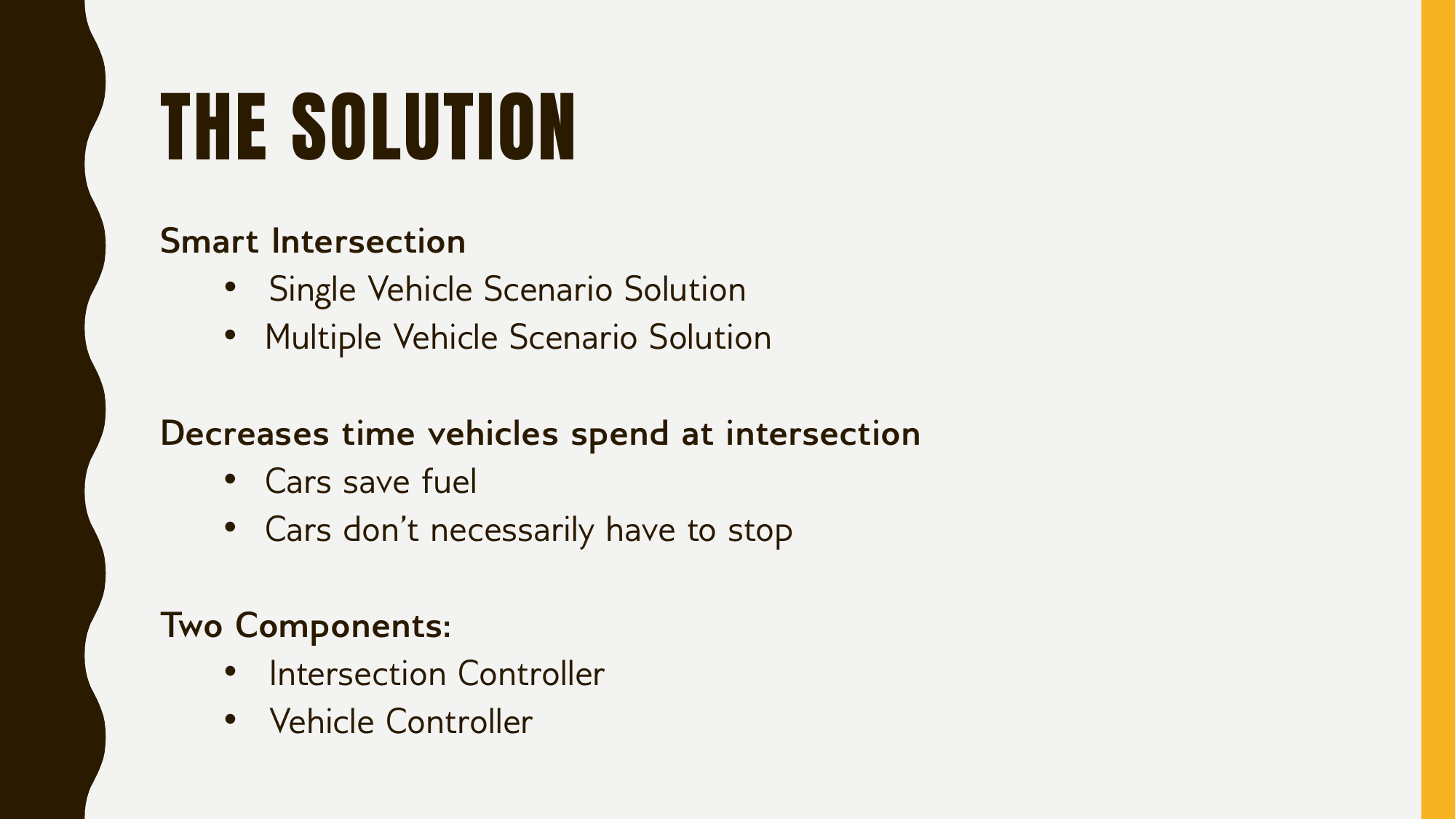

# THE SOLUTION
Smart Intersection
Single Vehicle Scenario Solution
Multiple Vehicle Scenario Solution

Decreases time vehicles spend at intersection
Cars save fuel
Cars don’t necessarily have to stop

Two Components:
Intersection Controller
Vehicle Controller